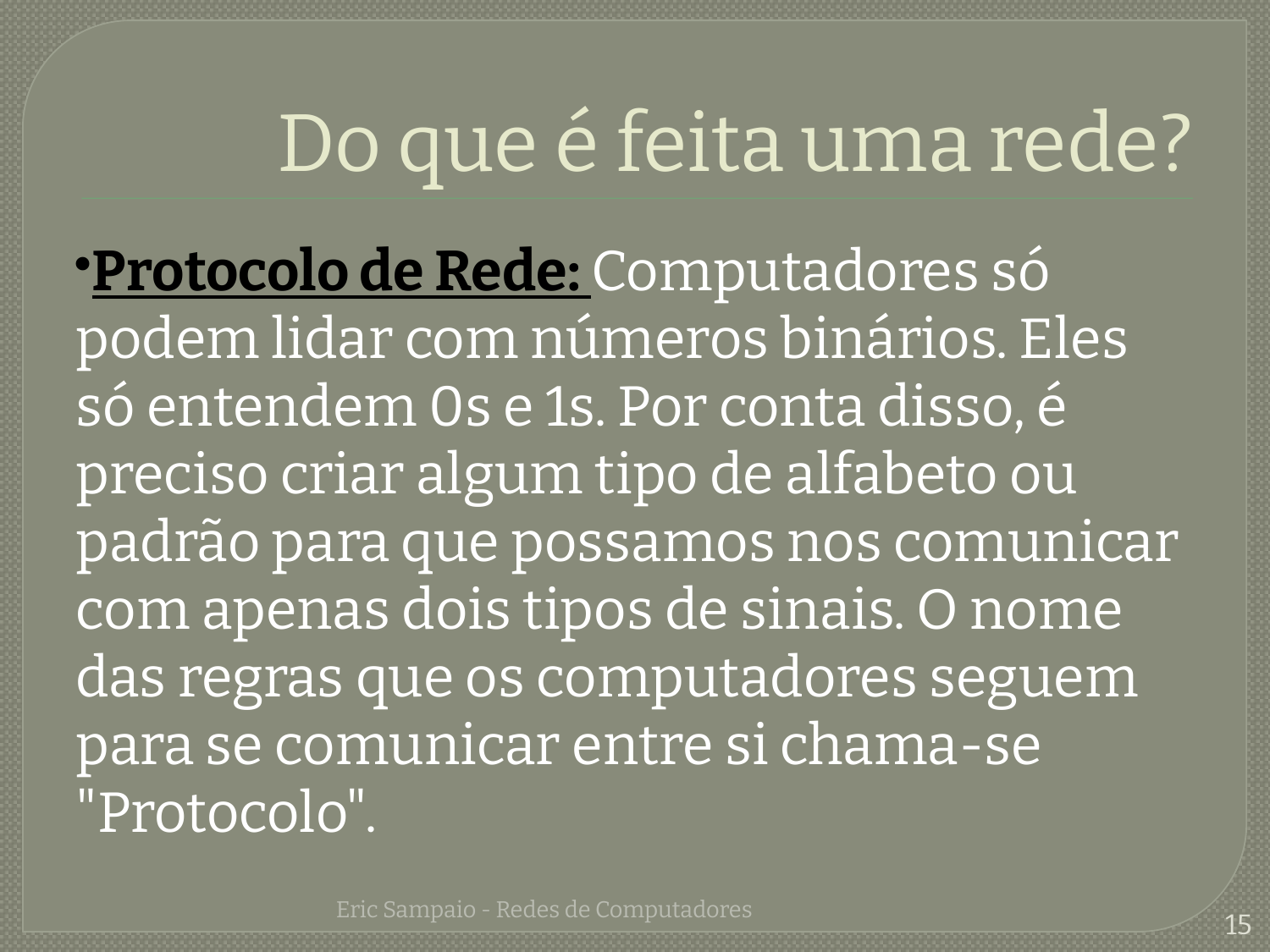

Do que é feita uma rede?
Protocolo de Rede: Computadores só podem lidar com números binários. Eles só entendem 0s e 1s. Por conta disso, é preciso criar algum tipo de alfabeto ou padrão para que possamos nos comunicar com apenas dois tipos de sinais. O nome das regras que os computadores seguem para se comunicar entre si chama-se "Protocolo".

Eric Sampaio - Redes de Computadores
15